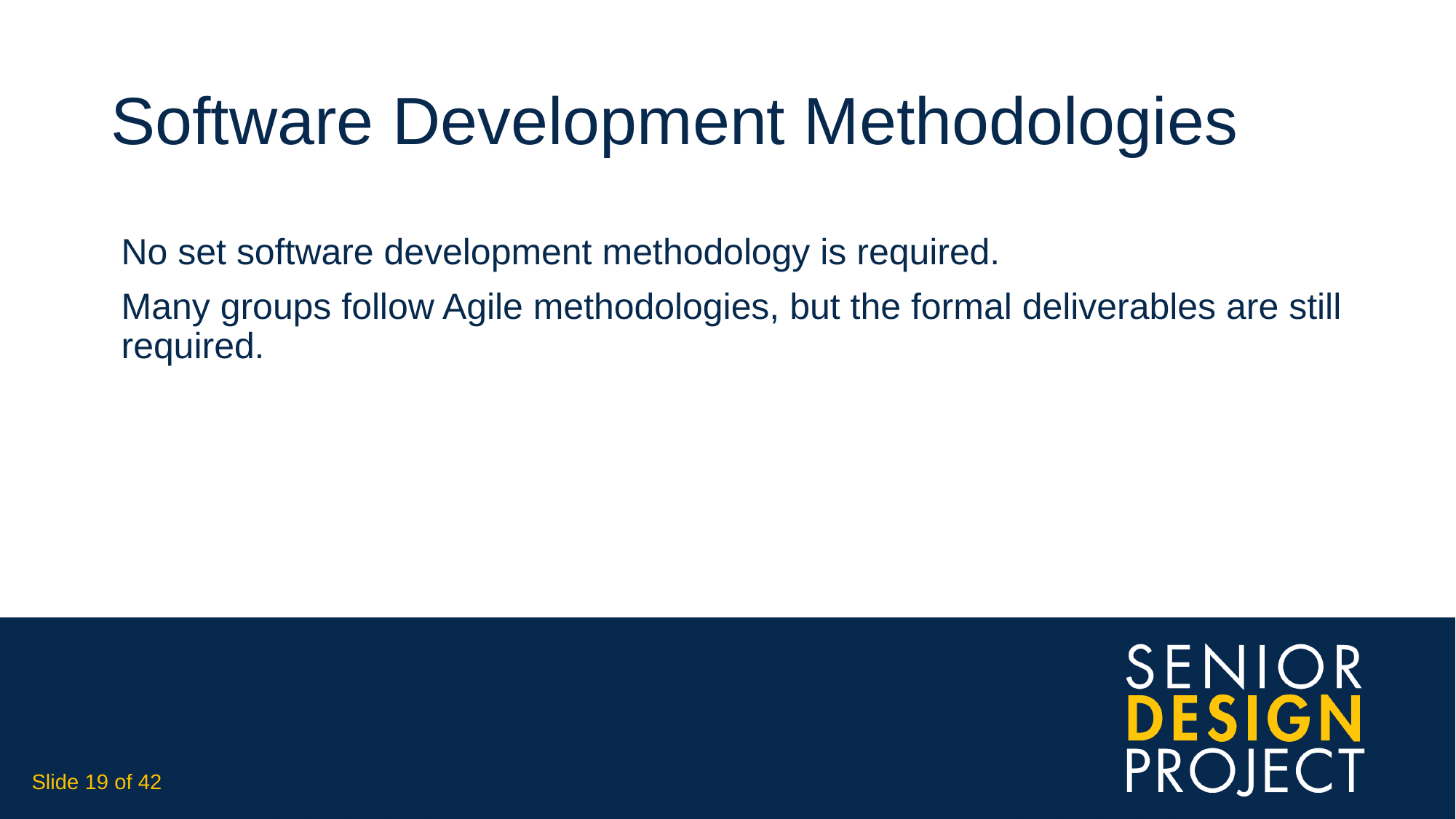

# Software Development Methodologies
No set software development methodology is required.
Many groups follow Agile methodologies, but the formal deliverables are still required.

Slide 19 of 42